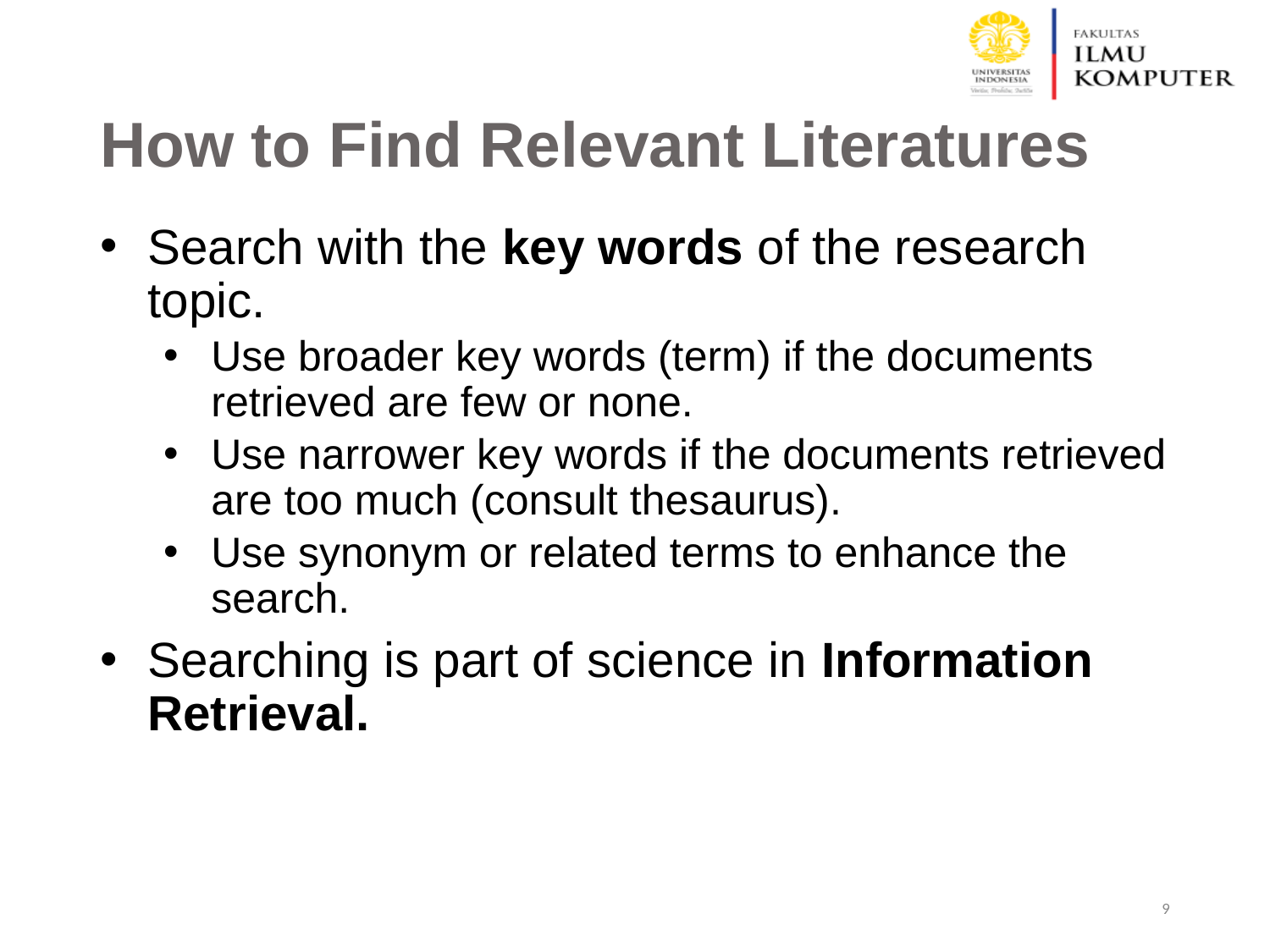

# How to Find Relevant Literatures
Search with the key words of the research topic.
Use broader key words (term) if the documents retrieved are few or none.
Use narrower key words if the documents retrieved are too much (consult thesaurus).
Use synonym or related terms to enhance the search.
Searching is part of science in Information Retrieval.
9